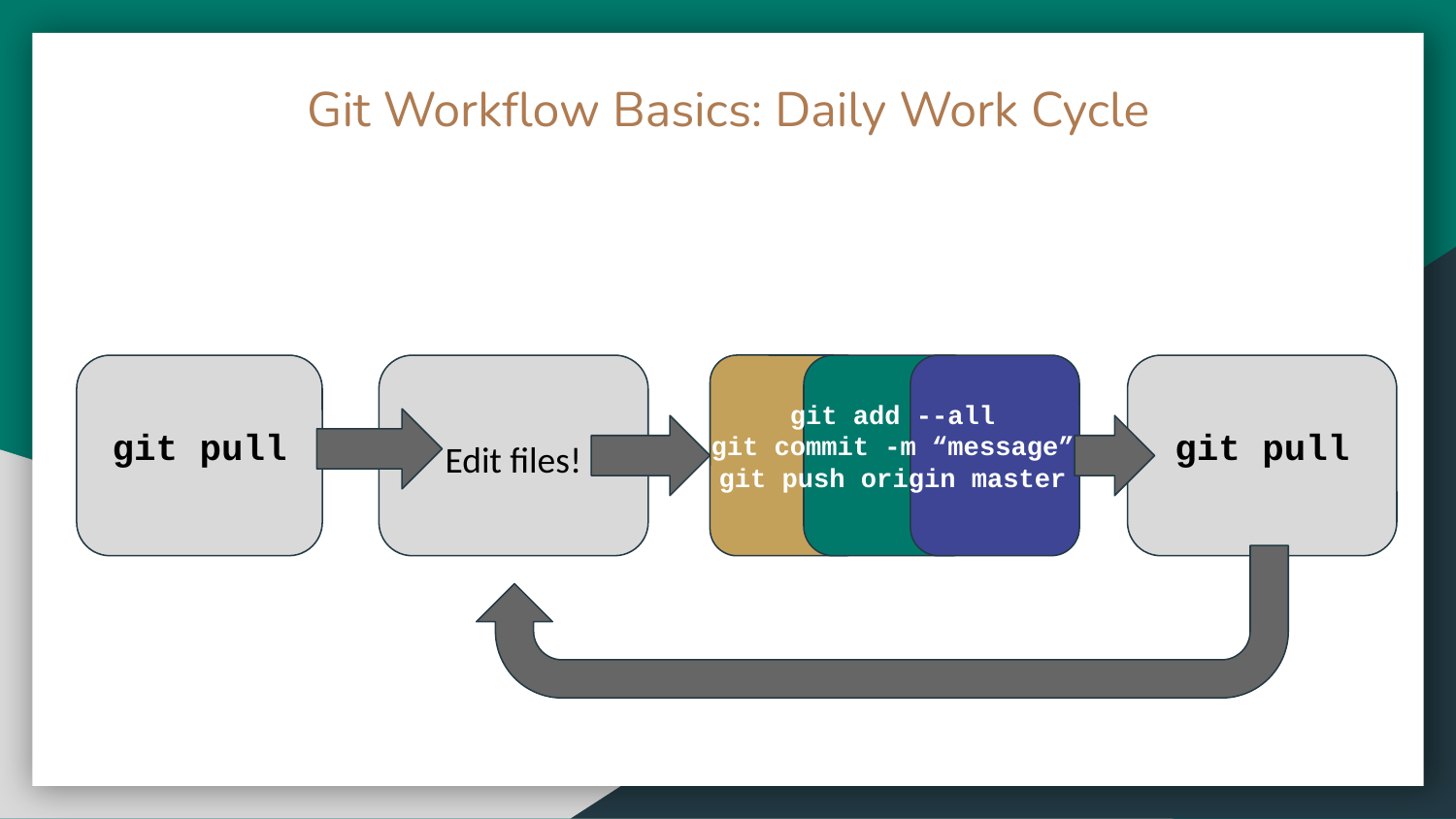

Git Workflow Basics: Daily Work Cycle

git pull
git pull
Edit files!
git add --all
git commit -m “message”
git push origin master